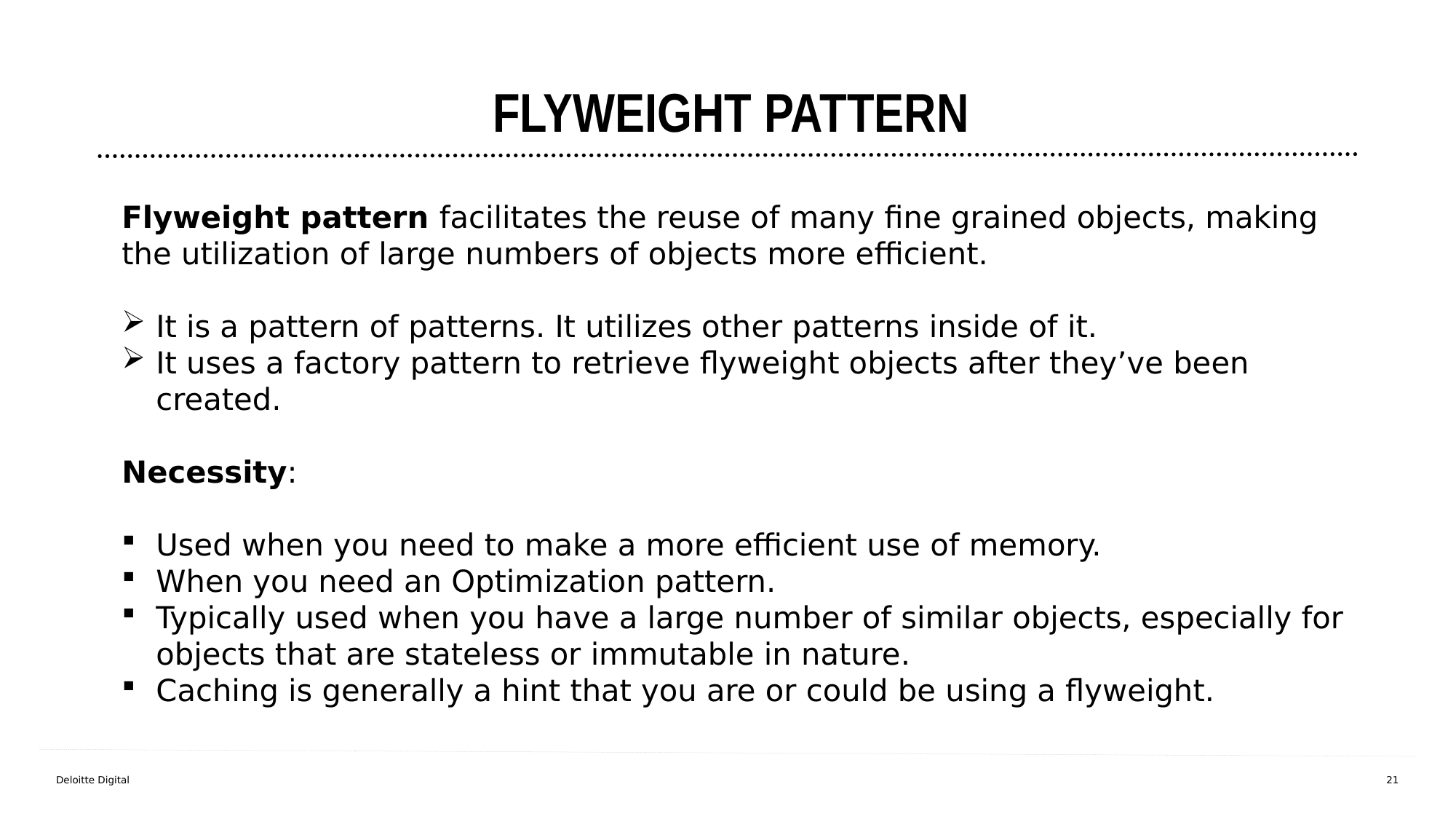

# Flyweight pattern
Flyweight pattern facilitates the reuse of many fine grained objects, making the utilization of large numbers of objects more efficient.

It is a pattern of patterns. It utilizes other patterns inside of it.
It uses a factory pattern to retrieve flyweight objects after they’ve been created.

Necessity:

Used when you need to make a more efficient use of memory.
When you need an Optimization pattern.
Typically used when you have a large number of similar objects, especially for objects that are stateless or immutable in nature.
Caching is generally a hint that you are or could be using a flyweight.